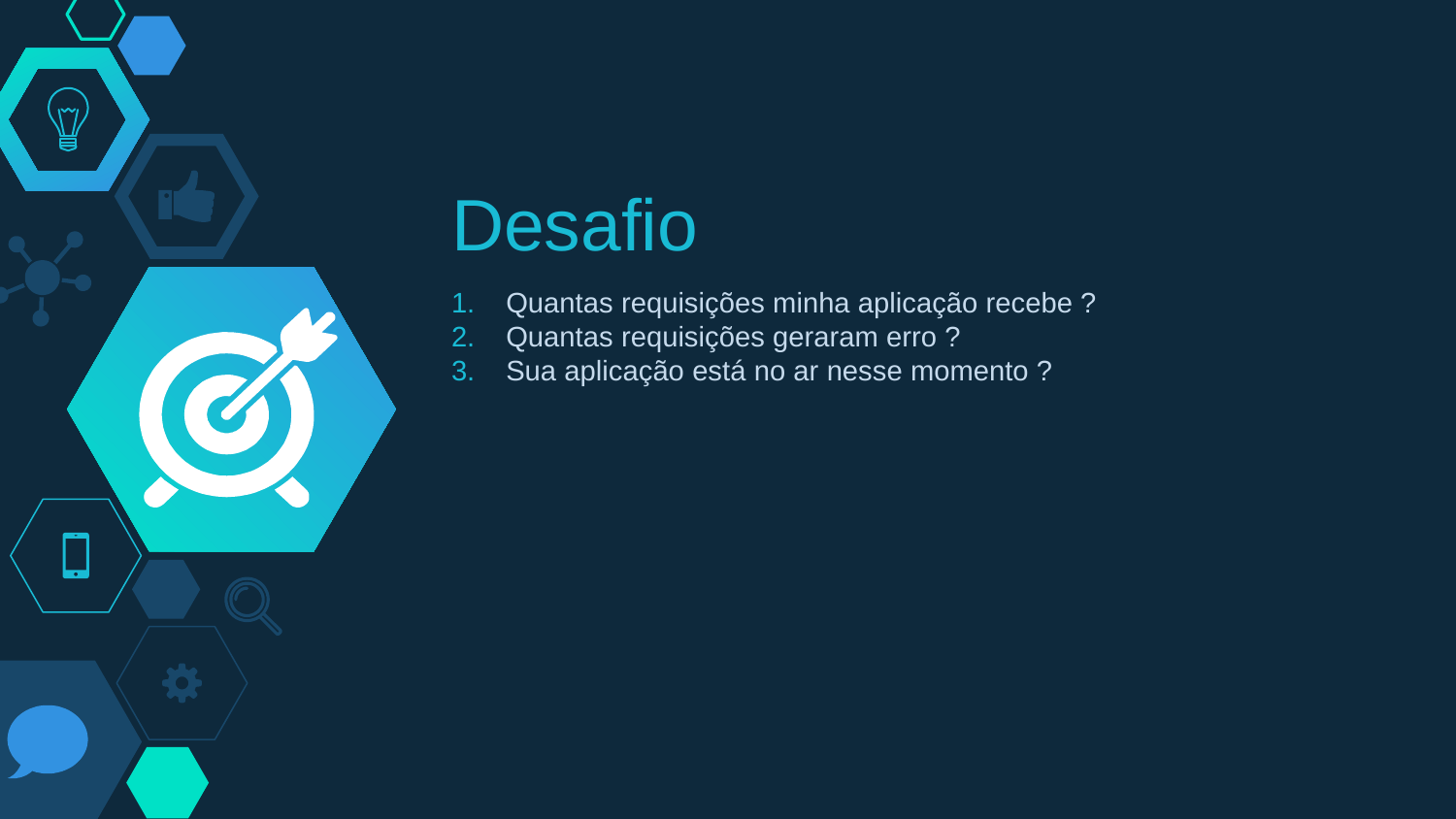

# Desafio

Quantas requisições minha aplicação recebe ?
Quantas requisições geraram erro ?
Sua aplicação está no ar nesse momento ?